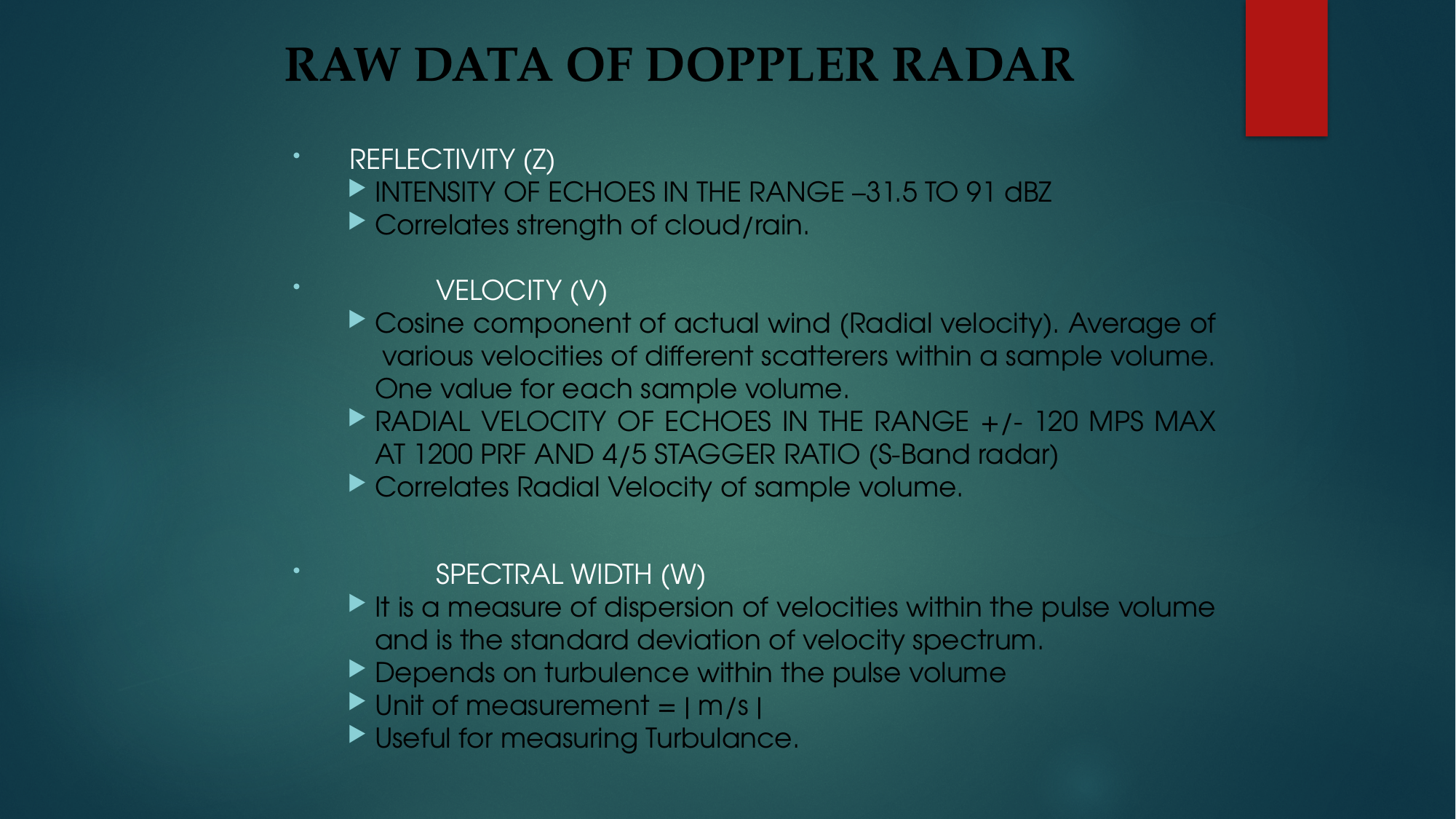

# RAW DATA OF DOPPLER RADAR
   REFLECTIVITY (Z)
INTENSITY OF ECHOES IN THE RANGE –31.5 TO 91 dBZ
Correlates strength of cloud/rain.

 	VELOCITY (V)
Cosine component of actual wind (Radial velocity). Average of  various velocities of different scatterers within a sample volume. One value for each sample volume.
RADIAL VELOCITY OF ECHOES IN THE RANGE +/- 120 MPS MAX AT 1200 PRF AND 4/5 STAGGER RATIO (S-Band radar)
Correlates Radial Velocity of sample volume.

 	SPECTRAL WIDTH (W)
It is a measure of dispersion of velocities within the pulse volume and is the standard deviation of velocity spectrum.
Depends on turbulence within the pulse volume
Unit of measurement = | m/s |
Useful for measuring Turbulance.